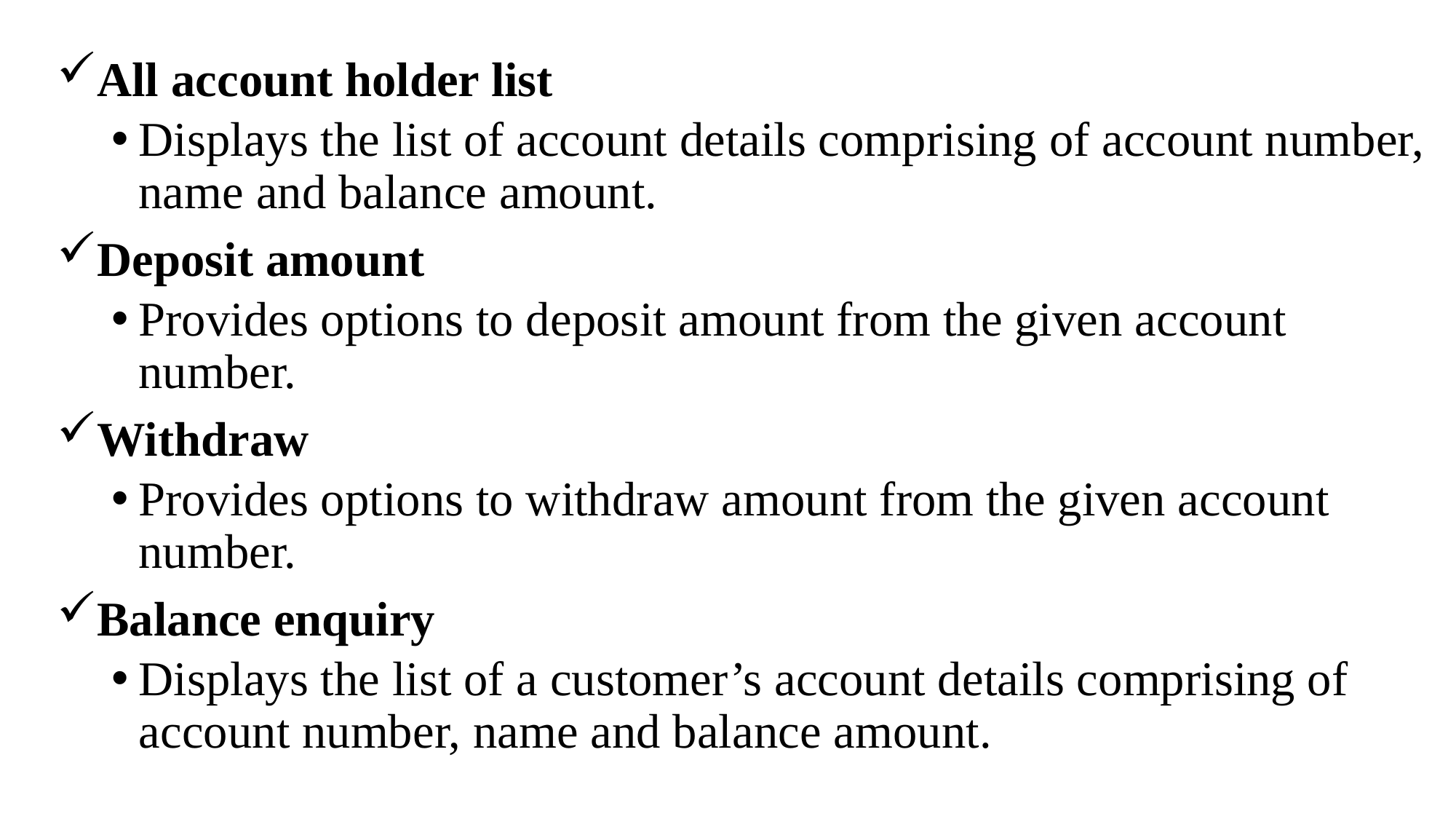

All account holder list
Displays the list of account details comprising of account number, name and balance amount.
Deposit amount
Provides options to deposit amount from the given account number.
Withdraw
Provides options to withdraw amount from the given account number.
Balance enquiry
Displays the list of a customer’s account details comprising of account number, name and balance amount.